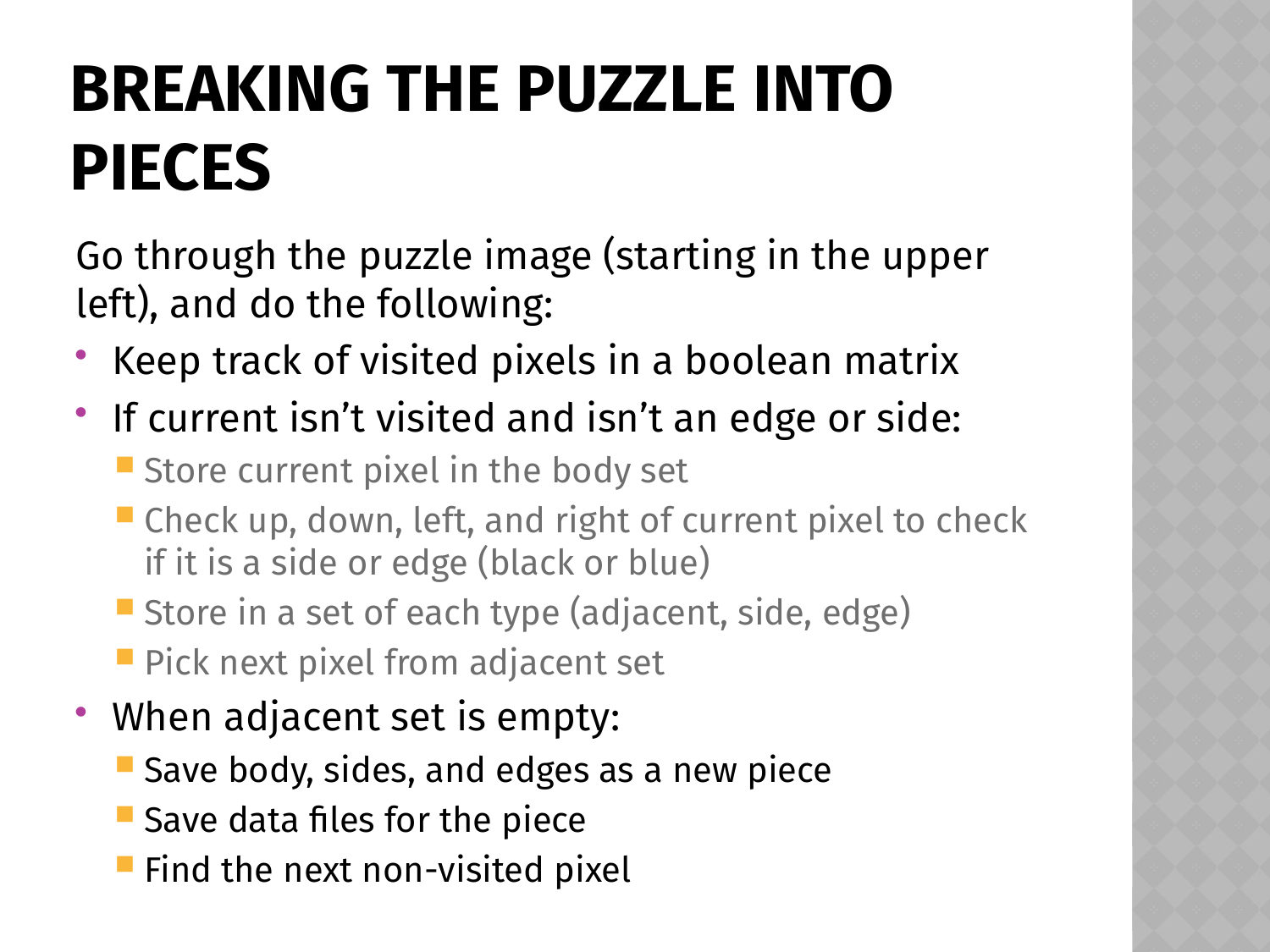

# Breaking the puzzle into pieces
Go through the puzzle image (starting in the upper left), and do the following:
Keep track of visited pixels in a boolean matrix
If current isn’t visited and isn’t an edge or side:
Store current pixel in the body set
Check up, down, left, and right of current pixel to check if it is a side or edge (black or blue)
Store in a set of each type (adjacent, side, edge)
Pick next pixel from adjacent set
When adjacent set is empty:
Save body, sides, and edges as a new piece
Save data files for the piece
Find the next non-visited pixel